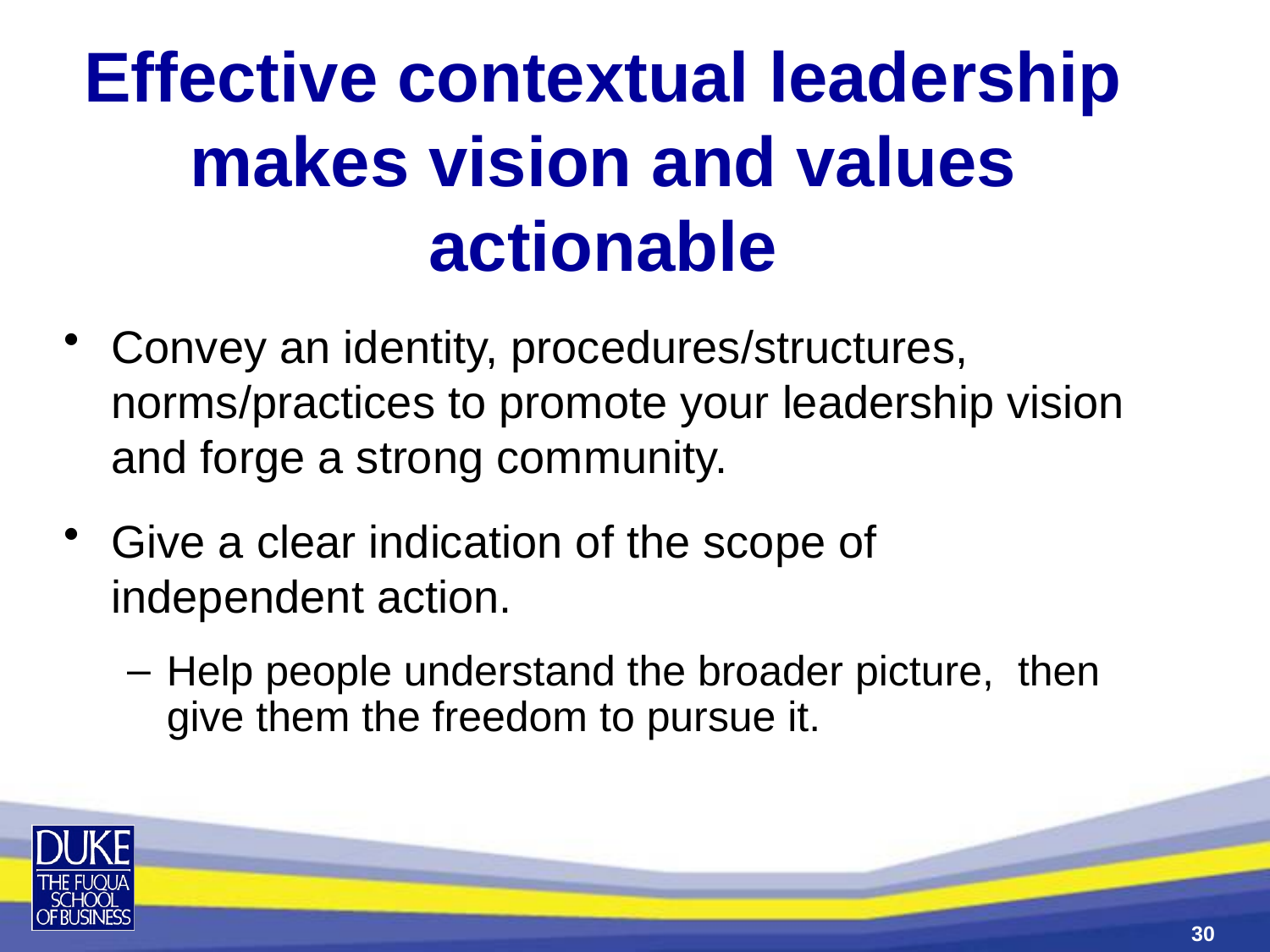

Effective contextual leadership makes vision and values actionable
Convey an identity, procedures/structures, norms/practices to promote your leadership vision and forge a strong community.
Give a clear indication of the scope of independent action.
Help people understand the broader picture,  then give them the freedom to pursue it.
30